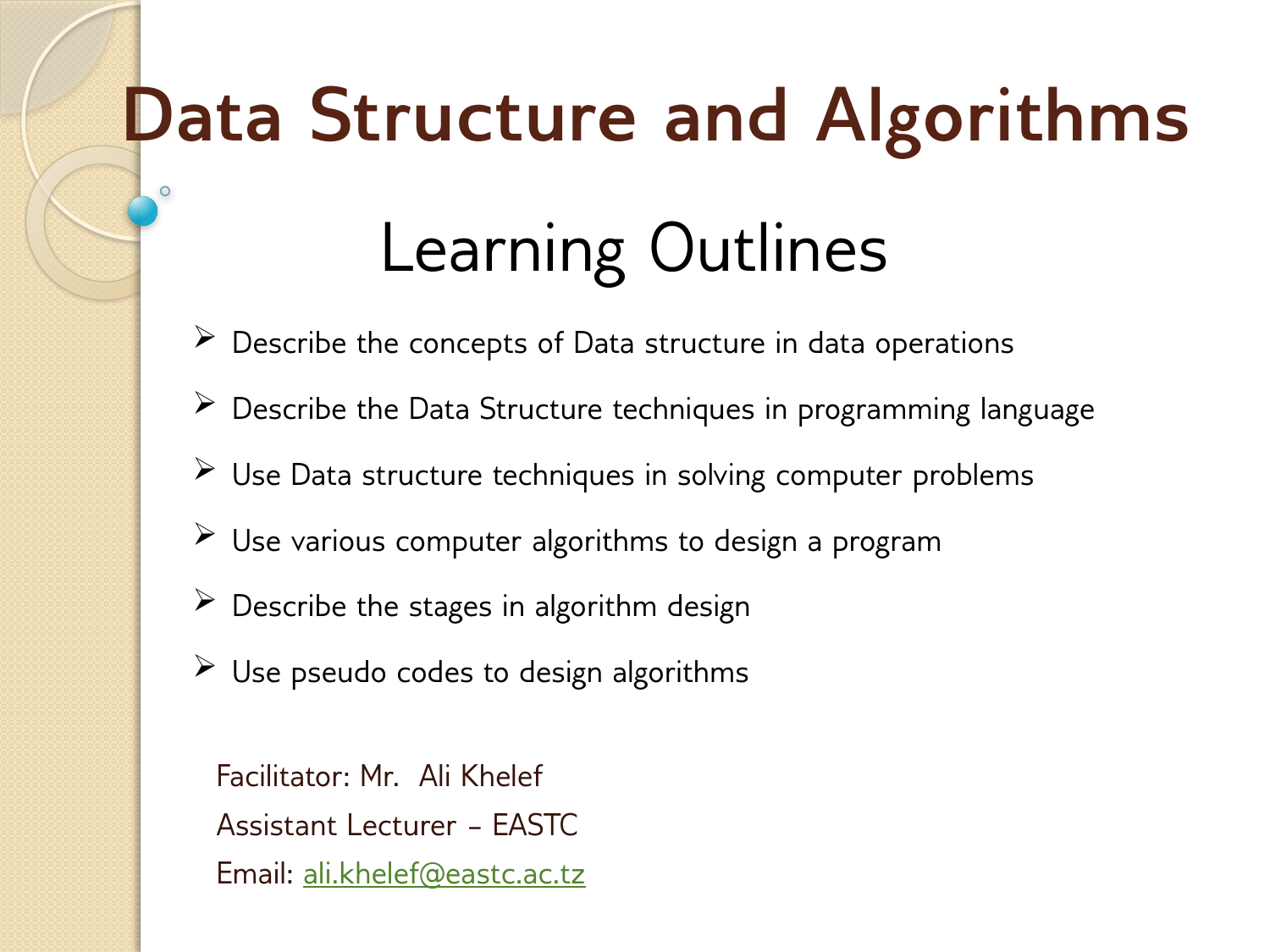

# Data Structure and Algorithms
Learning Outlines
Describe the concepts of Data structure in data operations
Describe the Data Structure techniques in programming language
Use Data structure techniques in solving computer problems
Use various computer algorithms to design a program
Describe the stages in algorithm design
Use pseudo codes to design algorithms
Facilitator: Mr.  Ali Khelef
Assistant Lecturer – EASTC
Email: ali.khelef@eastc.ac.tz